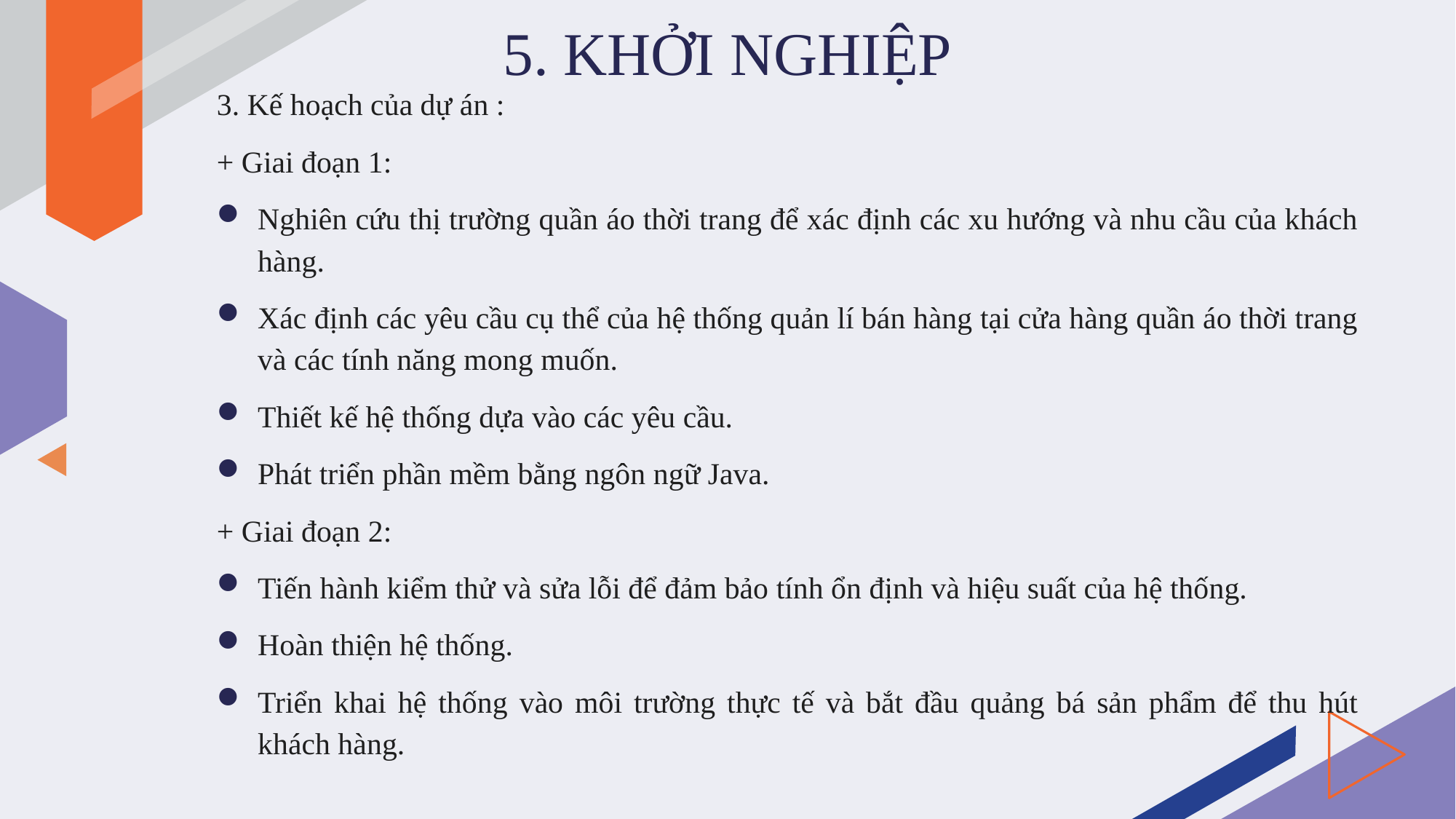

# 5. KHỞI NGHIỆP

3. Kế hoạch của dự án :
+ Giai đoạn 1:
Nghiên cứu thị trường quần áo thời trang để xác định các xu hướng và nhu cầu của khách hàng.
Xác định các yêu cầu cụ thể của hệ thống quản lí bán hàng tại cửa hàng quần áo thời trang và các tính năng mong muốn.
Thiết kế hệ thống dựa vào các yêu cầu.
Phát triển phần mềm bằng ngôn ngữ Java.
+ Giai đoạn 2:
Tiến hành kiểm thử và sửa lỗi để đảm bảo tính ổn định và hiệu suất của hệ thống.
Hoàn thiện hệ thống.
Triển khai hệ thống vào môi trường thực tế và bắt đầu quảng bá sản phẩm để thu hút khách hàng.